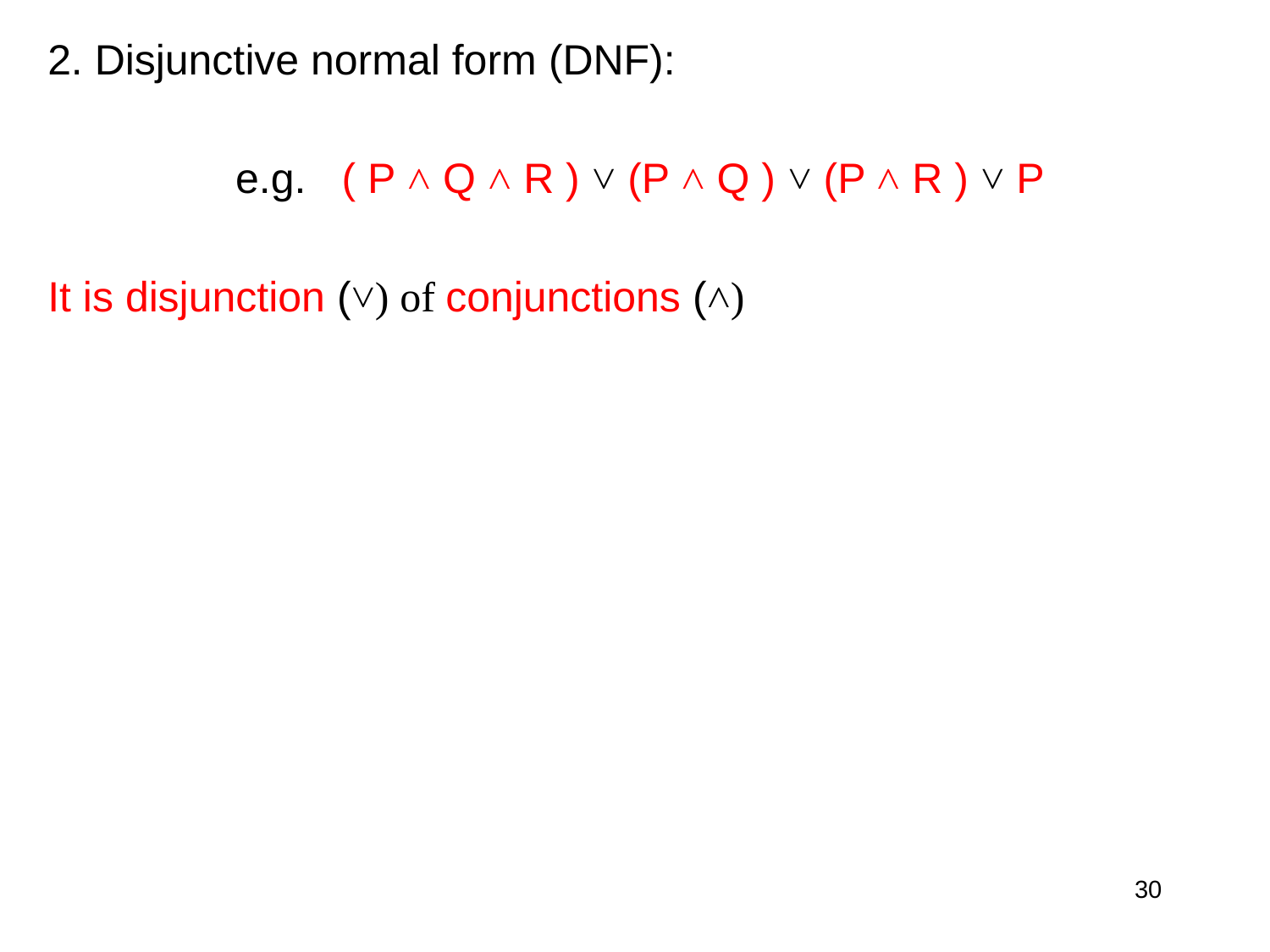

2. Disjunctive normal form (DNF):

e.g.   ( P ˄ Q ˄ R ) ˅ (P ˄ Q ) ˅ (P ˄ R ) ˅ P

It is disjunction (˅) of conjunctions (˄)
30